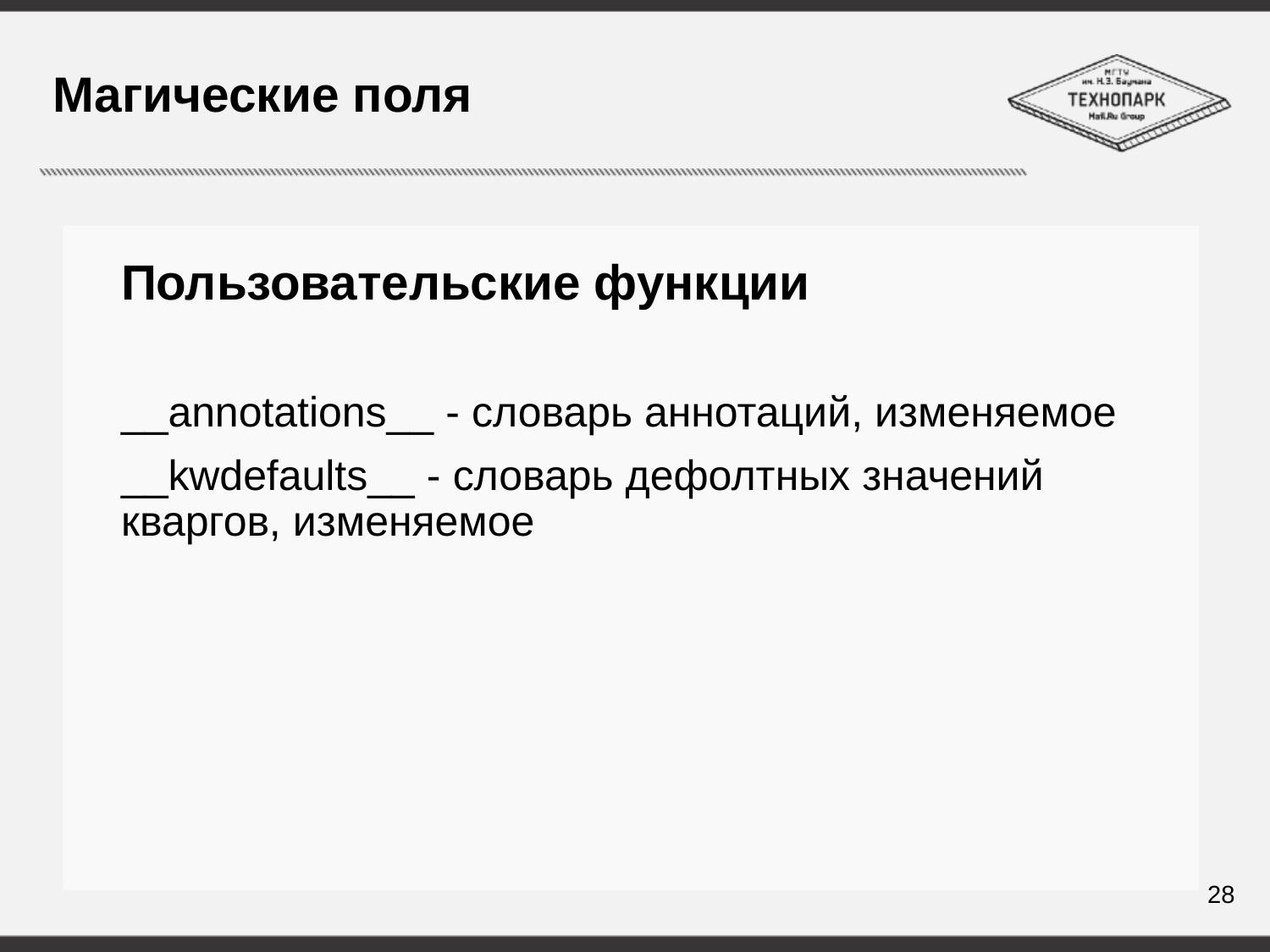

# Магические поля
Пользовательские функции
__annotations__ - словарь аннотаций, изменяемое
__kwdefaults__ - словарь дефолтных значений кваргов, изменяемое

28